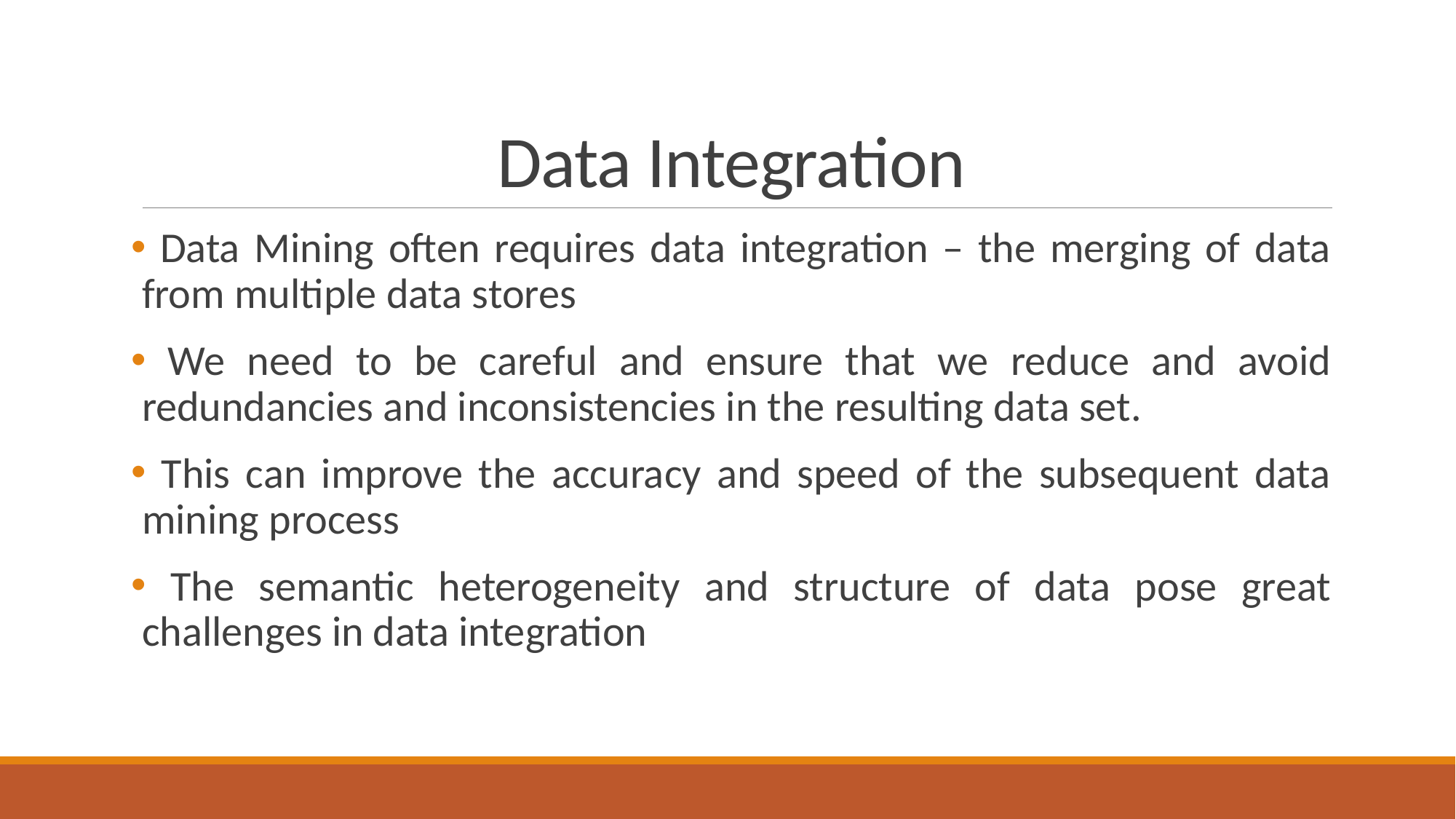

# Data Integration
 Data Mining often requires data integration – the merging of data from multiple data stores
 We need to be careful and ensure that we reduce and avoid redundancies and inconsistencies in the resulting data set.
 This can improve the accuracy and speed of the subsequent data mining process
 The semantic heterogeneity and structure of data pose great challenges in data integration